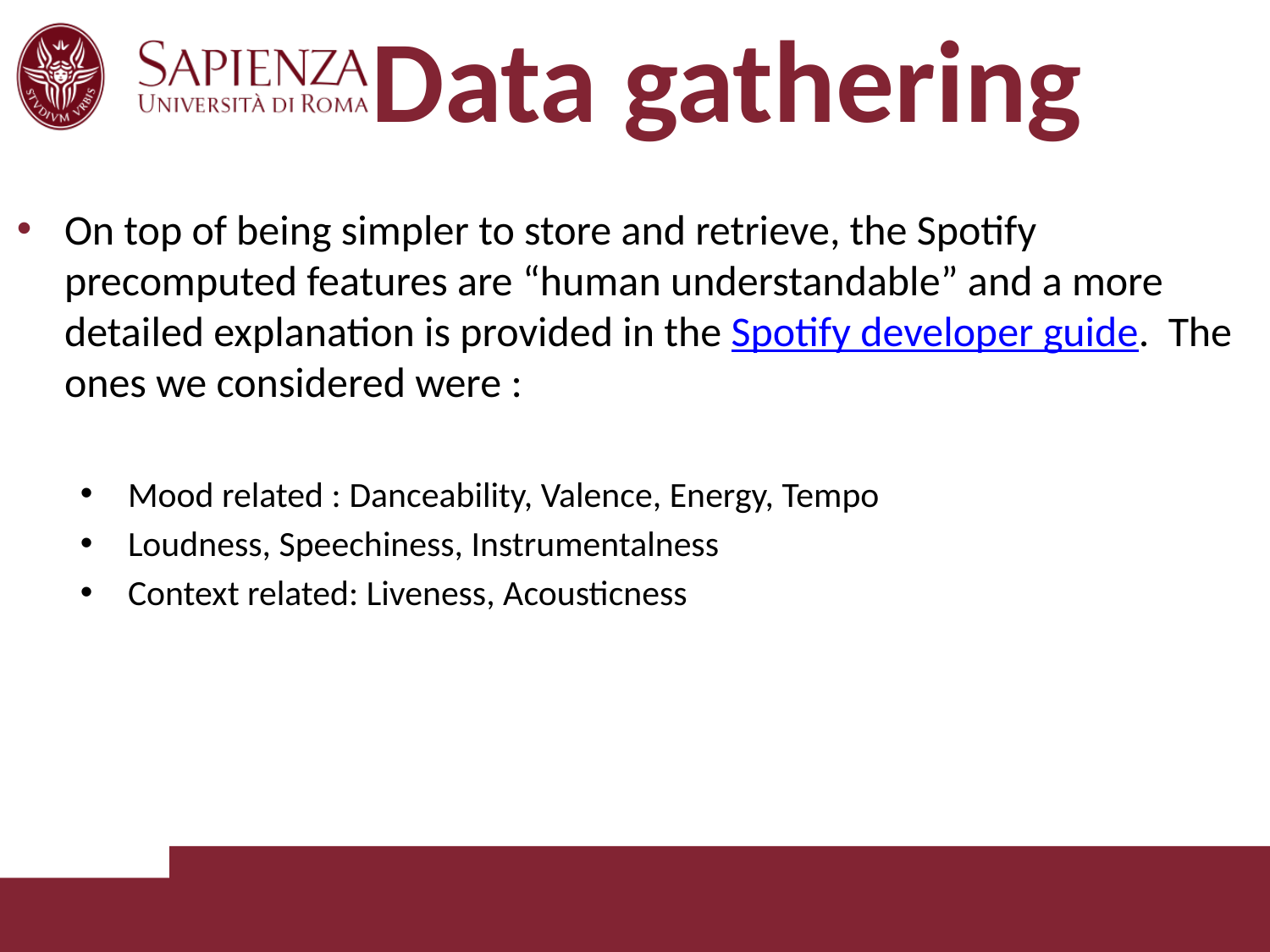

# Data gathering
On top of being simpler to store and retrieve, the Spotify precomputed features are “human understandable” and a more detailed explanation is provided in the Spotify developer guide.  The ones we considered were :

Mood related : Danceability, Valence, Energy, Tempo
Loudness, Speechiness, Instrumentalness
Context related: Liveness, Acousticness